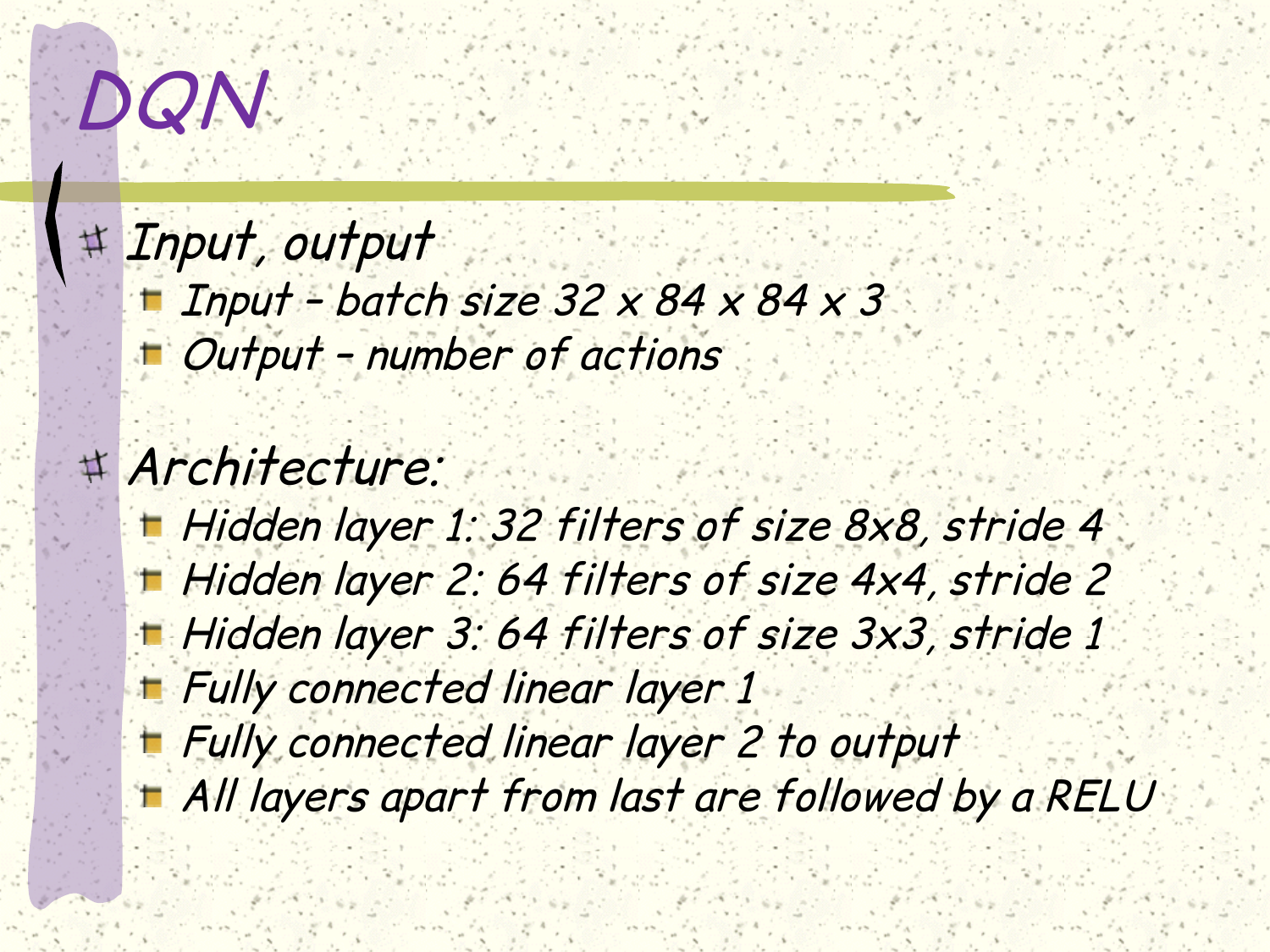

# DQN
Input, output
Input – batch size 32 x 84 x 84 x 3
Output – number of actions

Architecture:
Hidden layer 1: 32 filters of size 8x8, stride 4
Hidden layer 2: 64 filters of size 4x4, stride 2
Hidden layer 3: 64 filters of size 3x3, stride 1
Fully connected linear layer 1
Fully connected linear layer 2 to output
All layers apart from last are followed by a RELU